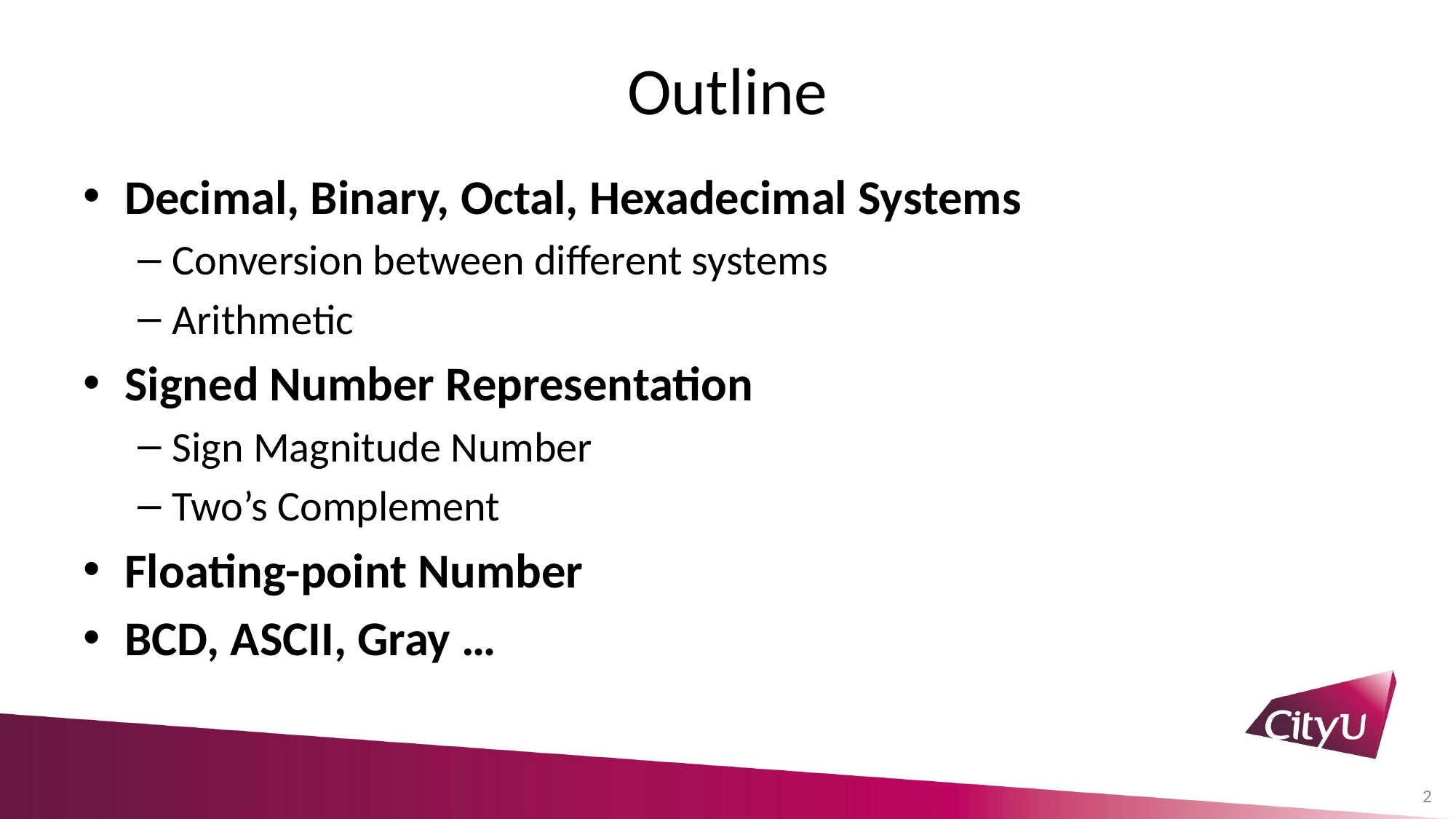

# Outline
Decimal, Binary, Octal, Hexadecimal Systems
Conversion between different systems
Arithmetic
Signed Number Representation
Sign Magnitude Number
Two’s Complement
Floating-point Number
BCD, ASCII, Gray …
2